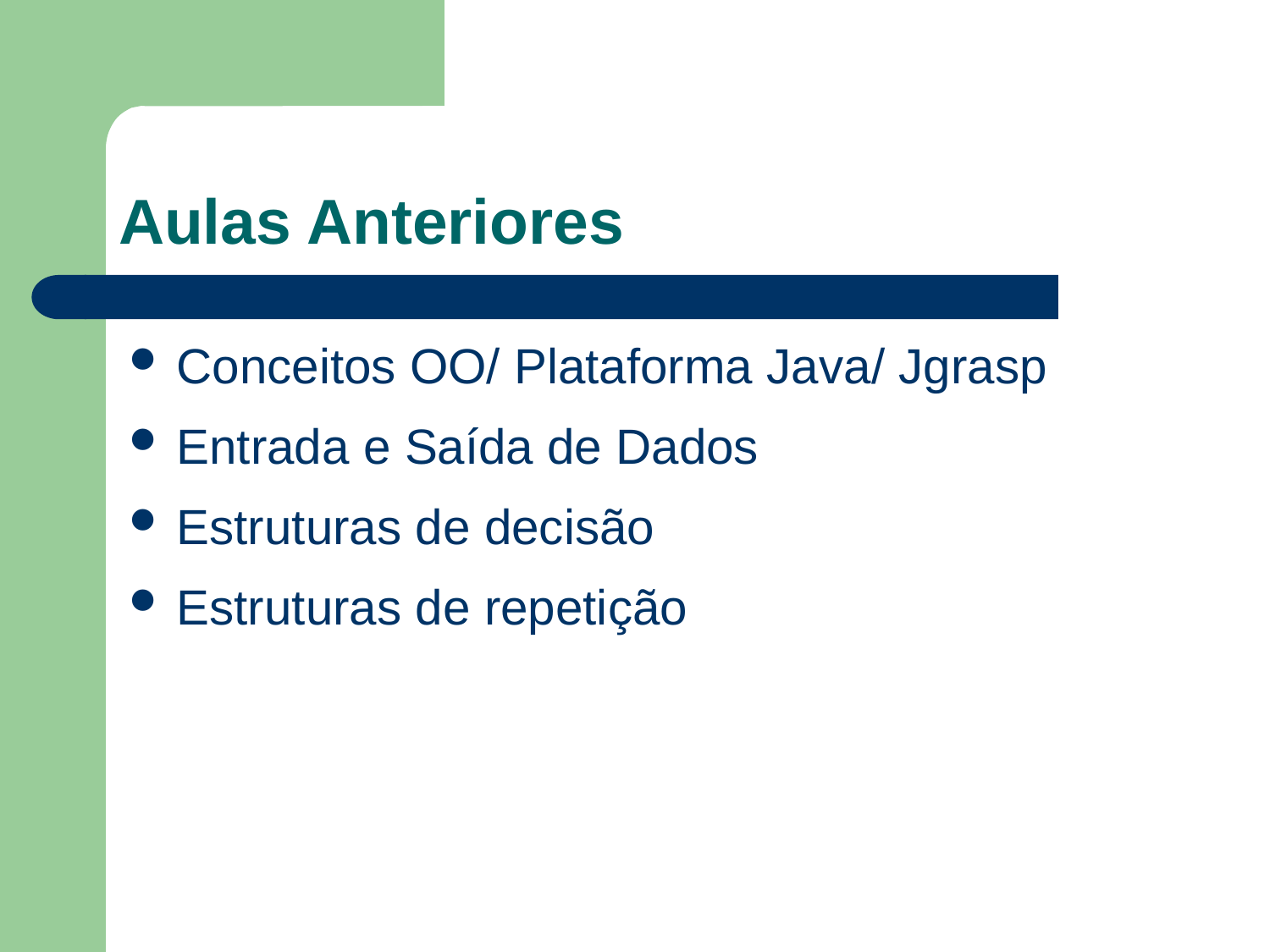

# Aulas Anteriores
Conceitos OO/ Plataforma Java/ Jgrasp
Entrada e Saída de Dados
Estruturas de decisão
Estruturas de repetição